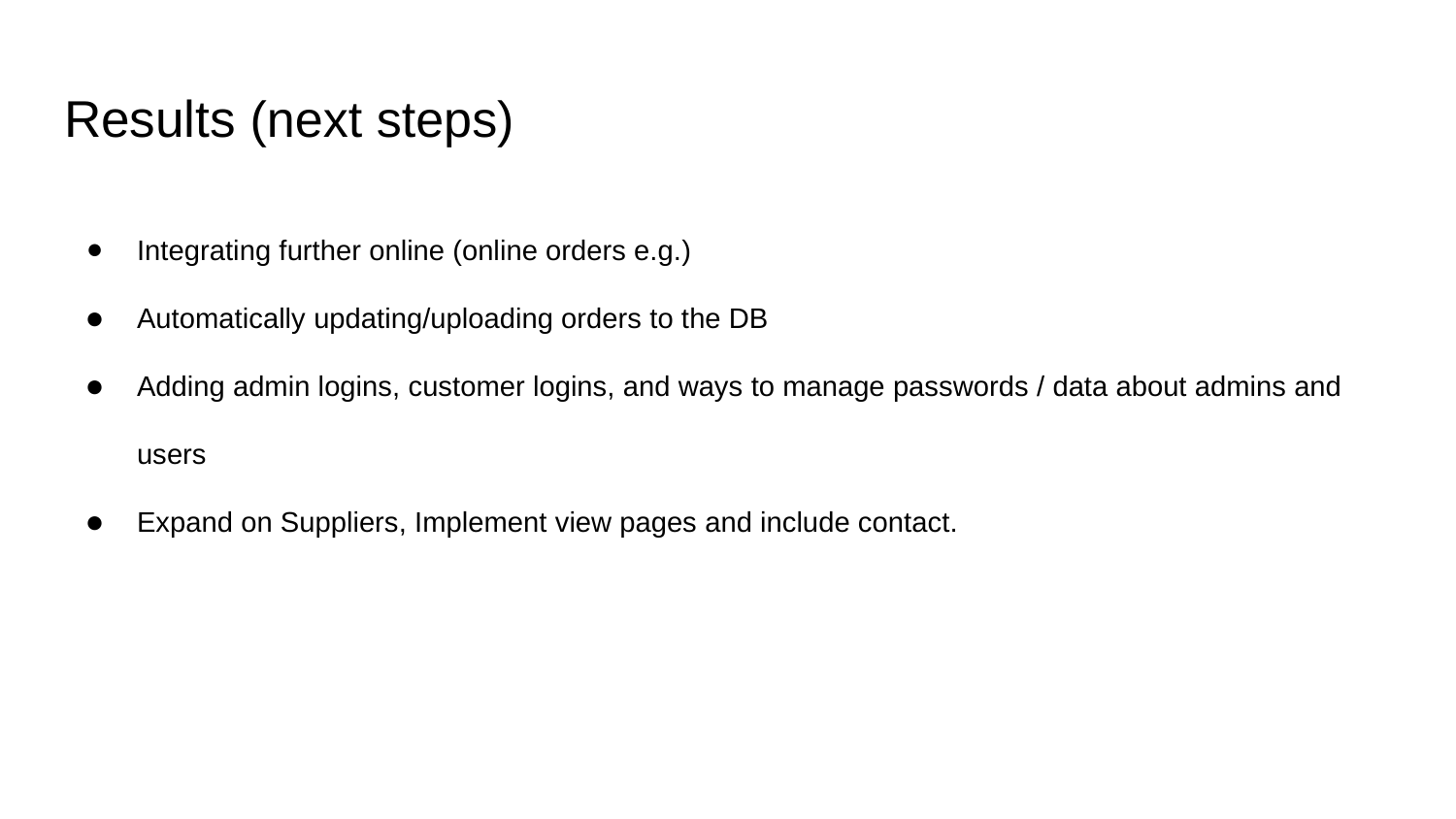

# Results (next steps)

Integrating further online (online orders e.g.)
Automatically updating/uploading orders to the DB
Adding admin logins, customer logins, and ways to manage passwords / data about admins and users
Expand on Suppliers, Implement view pages and include contact.